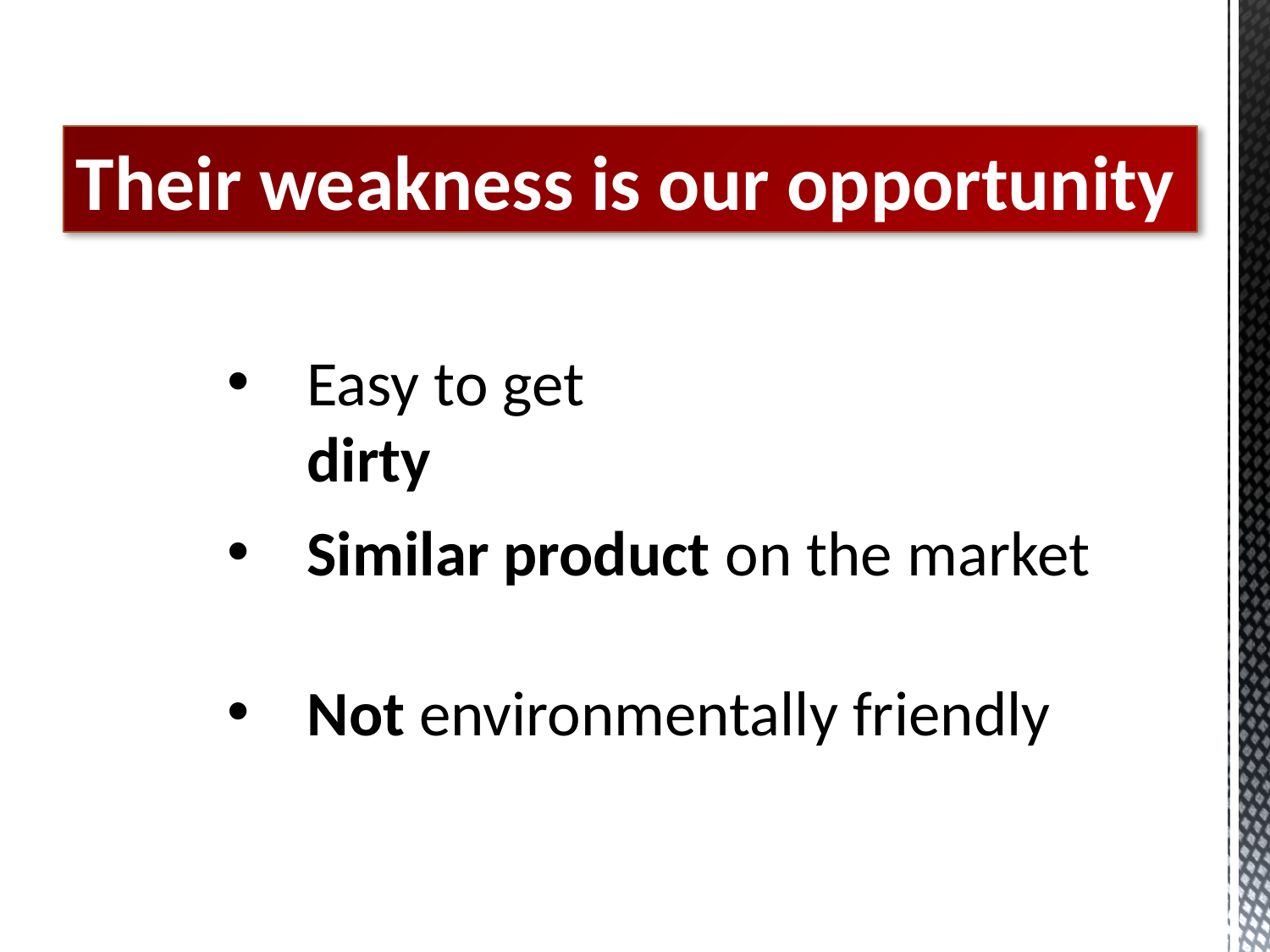

Their weakness is our opportunity
Easy to get dirty
Similar product on the market
Not environmentally friendly